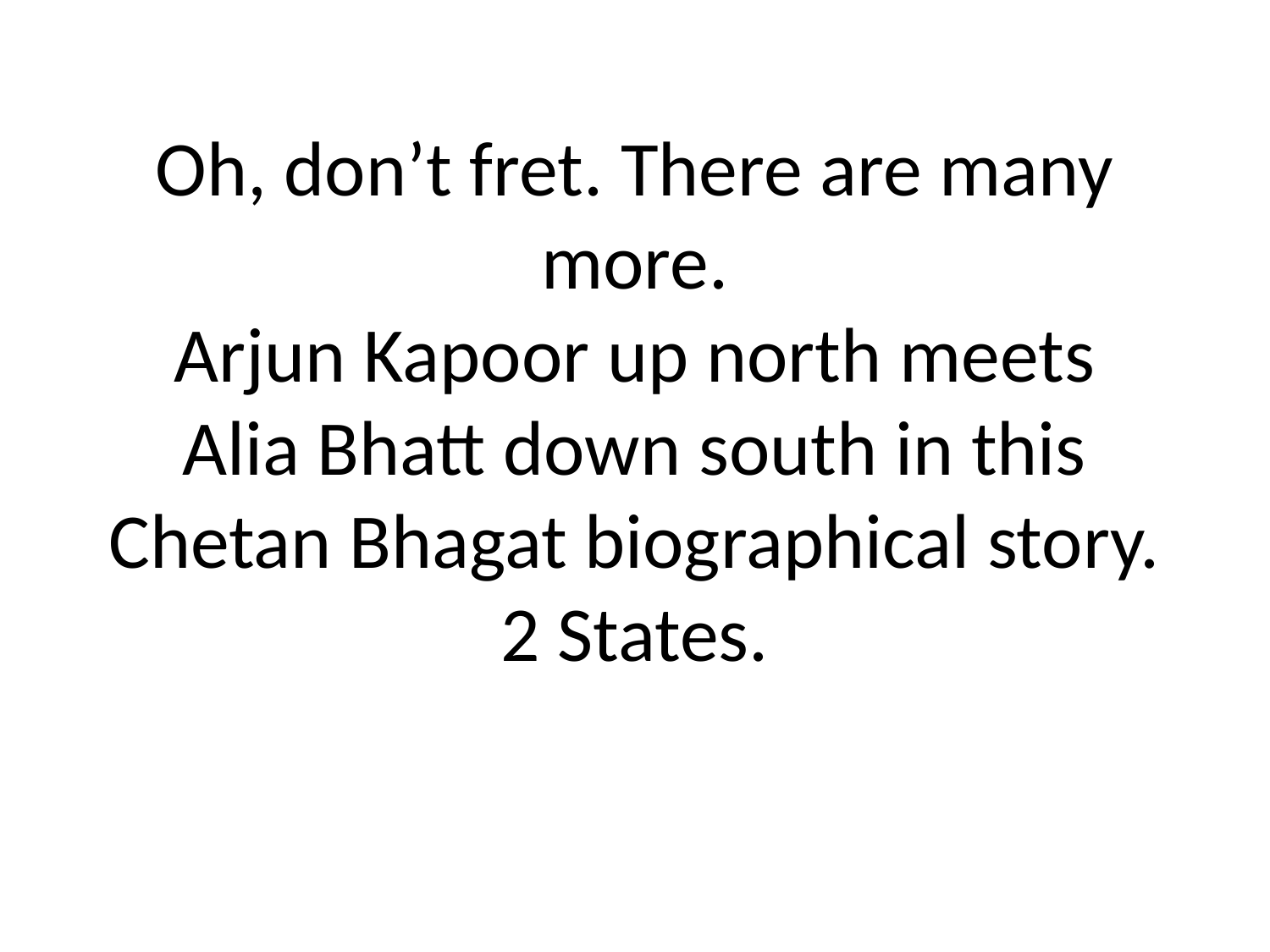

# Oh, don’t fret. There are many more.
Arjun Kapoor up north meets Alia Bhatt down south in this Chetan Bhagat biographical story.
2 States.